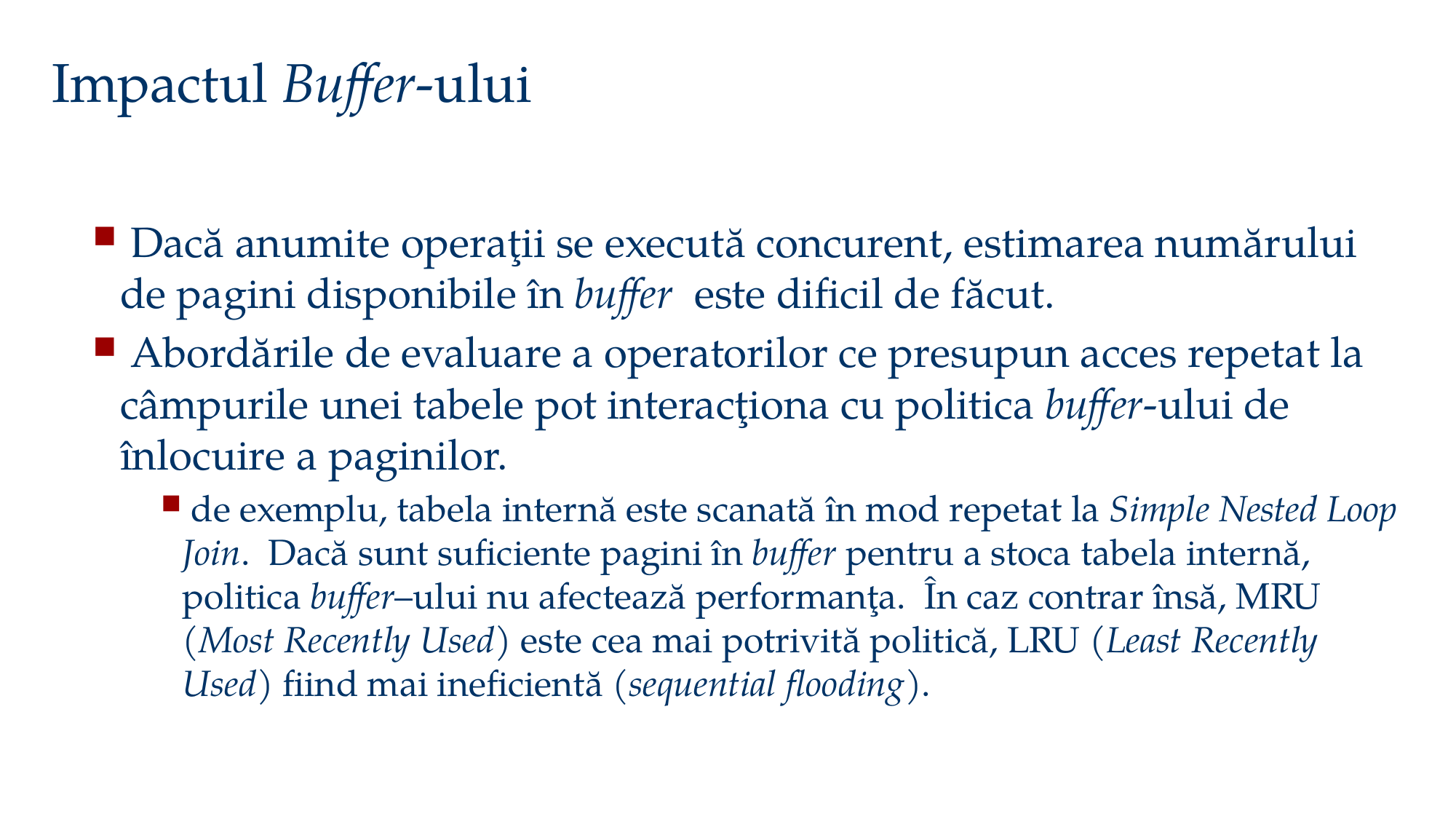

Impactul Buffer-ului
 Dacă anumite operaţii se execută concurent, estimarea numărului de pagini disponibile în buffer  este dificil de făcut.
 Abordările de evaluare a operatorilor ce presupun acces repetat la câmpurile unei tabele pot interacţiona cu politica buffer-ului de înlocuire a paginilor.
 de exemplu, tabela internă este scanată în mod repetat la Simple Nested Loop Join.  Dacă sunt suficiente pagini în buffer pentru a stoca tabela internă, politica buffer–ului nu afectează performanţa.  În caz contrar însă, MRU (Most Recently Used) este cea mai potrivită politică, LRU (Least Recently Used) fiind mai ineficientă (sequential flooding).